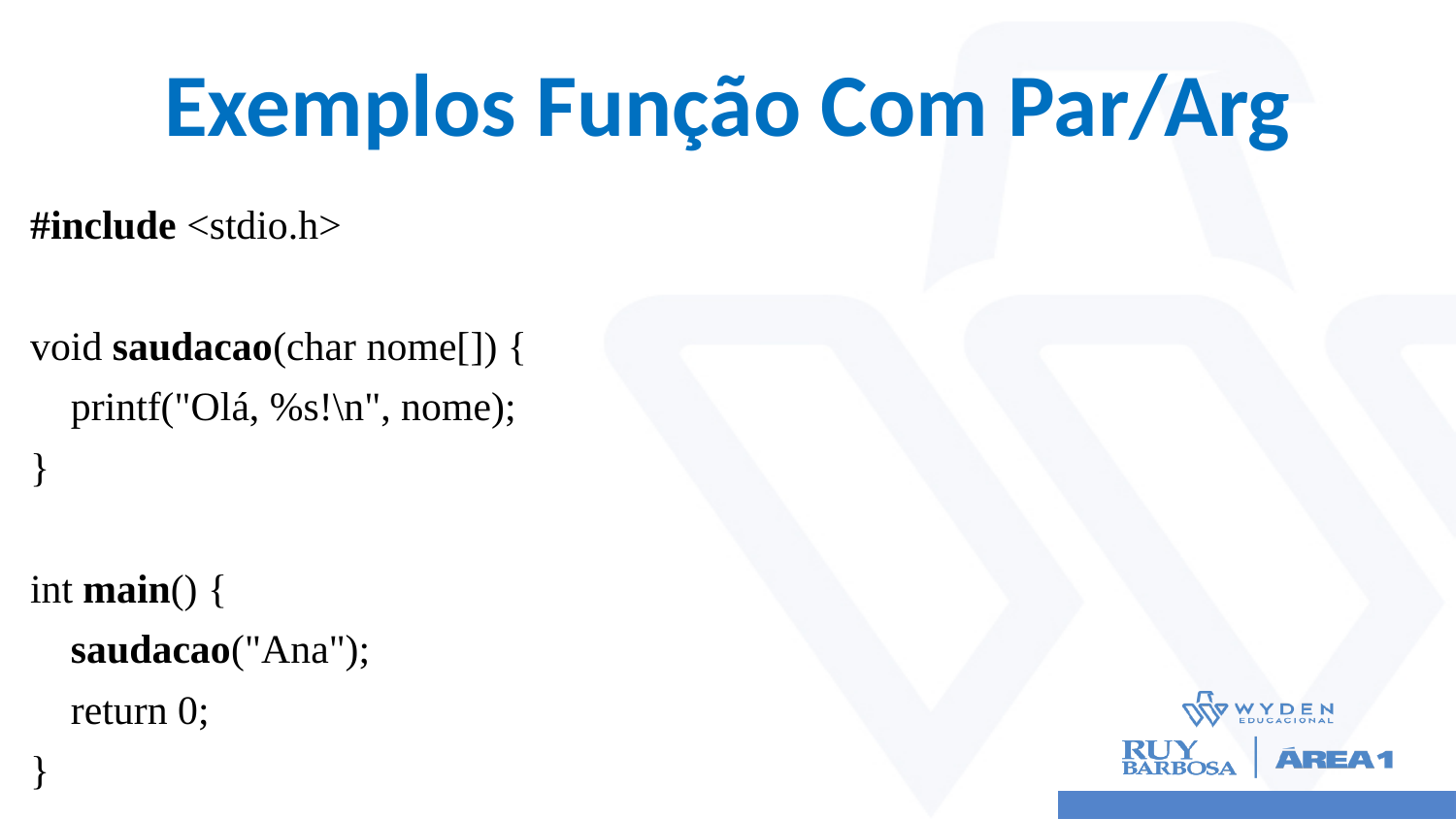

# Exemplos Função Com Par/Arg
#include <stdio.h>

void saudacao(char nome[]) {
    printf("Olá, %s!\n", nome);
}

int main() {
    saudacao("Ana");
    return 0;
}